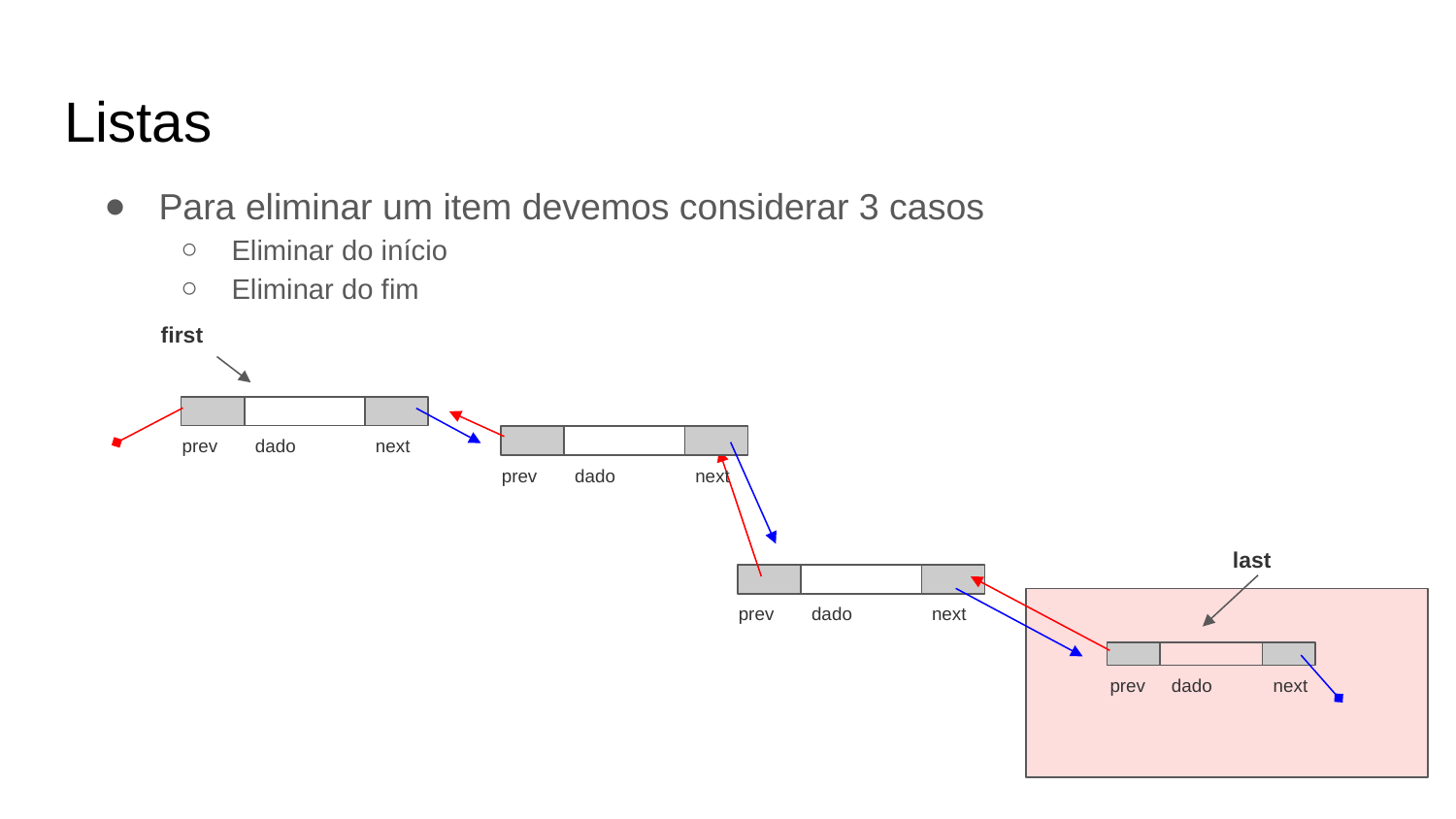

Listas
Para eliminar um item devemos considerar 3 casos
Eliminar do início
Eliminar do fim

first

prev
dado
next

prev
dado
next

last

prev
dado
next

prev
dado
next